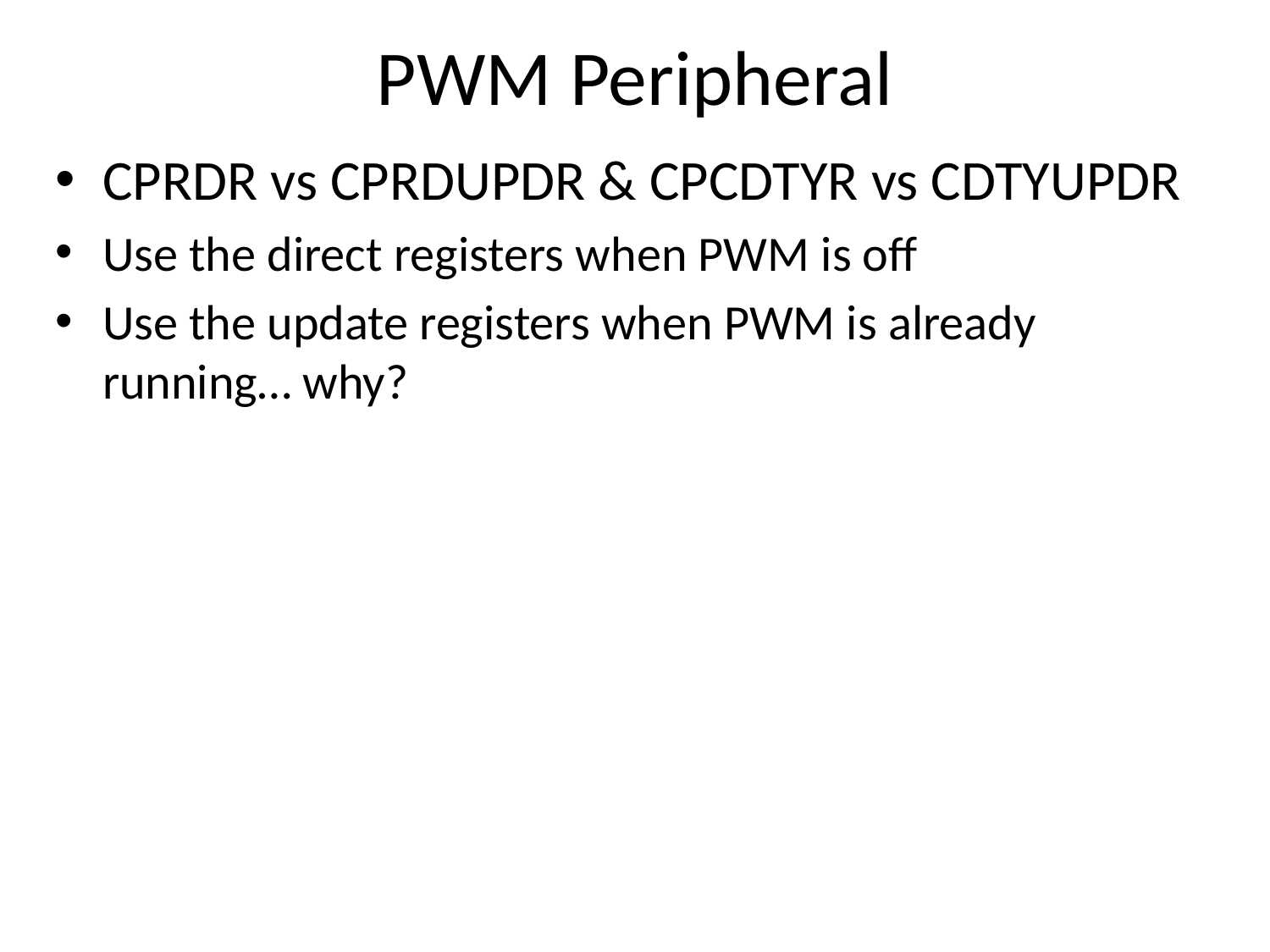

# PWM Peripheral
CPRDR vs CPRDUPDR & CPCDTYR vs CDTYUPDR
Use the direct registers when PWM is off
Use the update registers when PWM is already running… why?